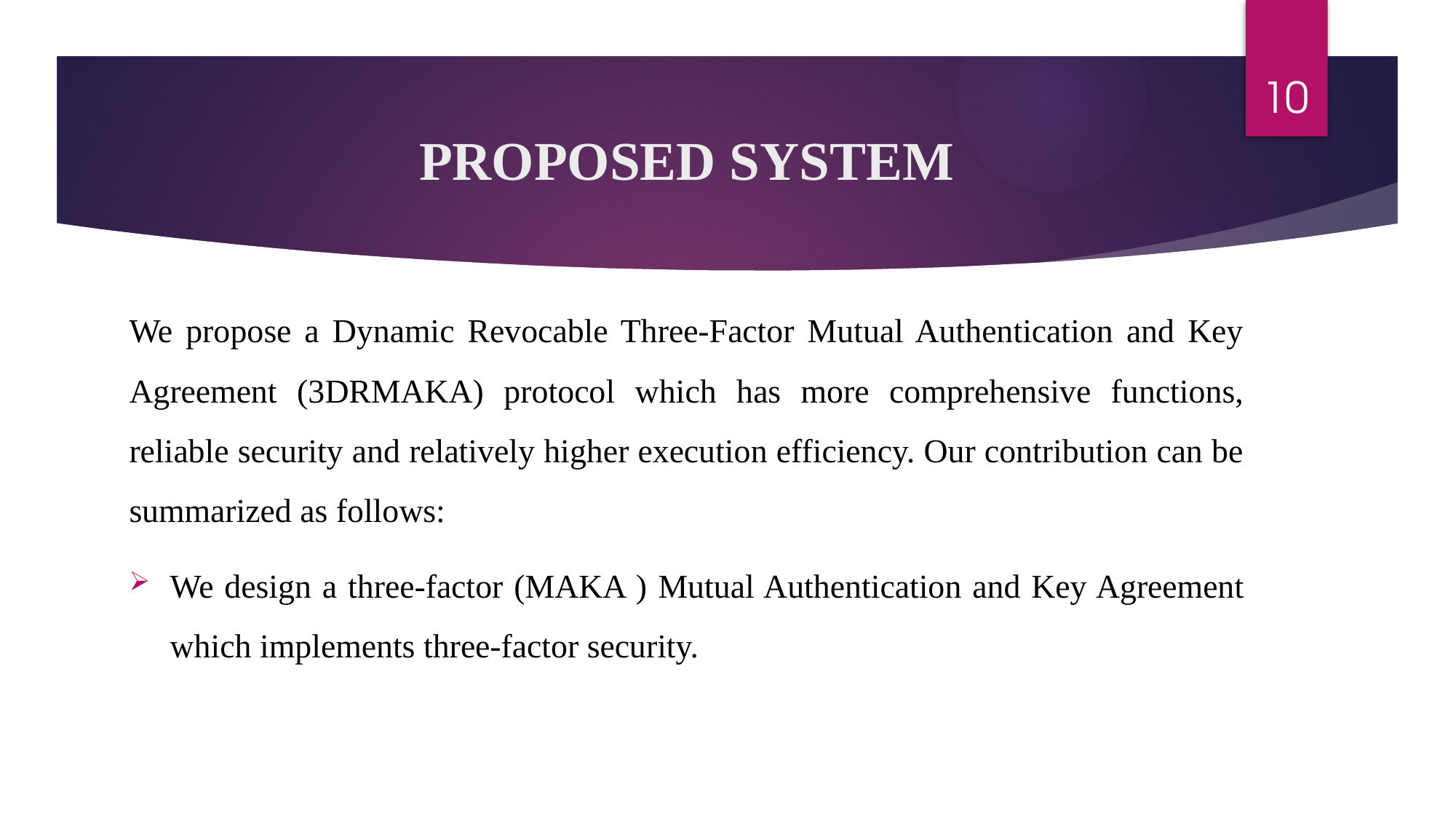

10
# PROPOSED SYSTEM
We propose a Dynamic Revocable Three-Factor Mutual Authentication and Key Agreement (3DRMAKA) protocol which has more comprehensive functions, reliable security and relatively higher execution efficiency. Our contribution can be summarized as follows:
We design a three-factor (MAKA ) Mutual Authentication and Key Agreement which implements three-factor security.